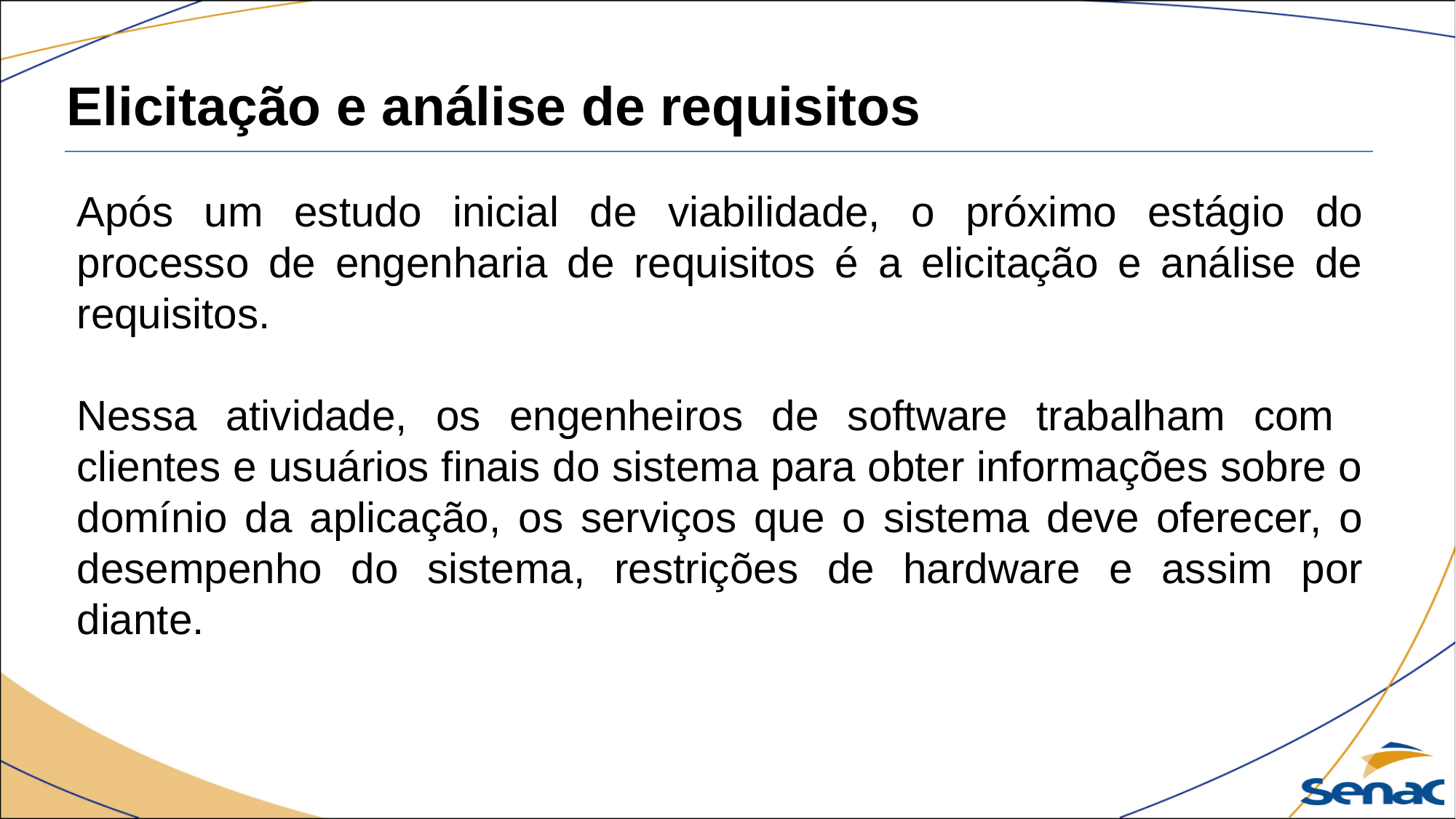

Elicitação e análise de requisitos
Após um estudo inicial de viabilidade, o próximo estágio do processo de engenharia de requisitos é a elicitação e análise de requisitos.

Nessa atividade, os engenheiros de software trabalham com  clientes e usuários finais do sistema para obter informações sobre o domínio da aplicação, os serviços que o sistema deve oferecer, o desempenho do sistema, restrições de hardware e assim por diante.